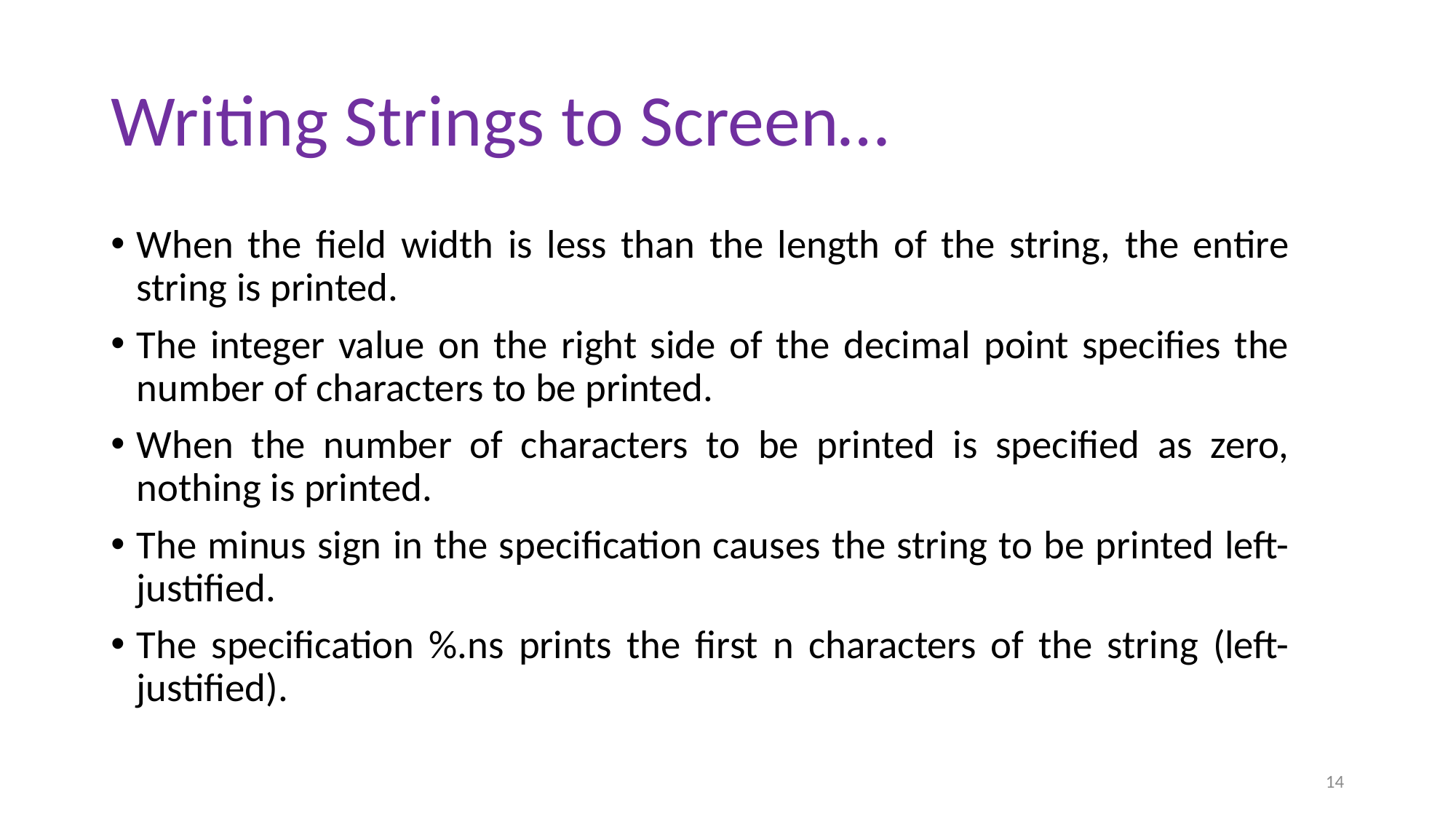

# Writing Strings to Screen…
When the field width is less than the length of the string, the entire string is printed.
The integer value on the right side of the decimal point specifies the number of characters to be printed.
When the number of characters to be printed is specified as zero, nothing is printed.
The minus sign in the specification causes the string to be printed left-justified.
The specification %.ns prints the first n characters of the string (left-justified).
14